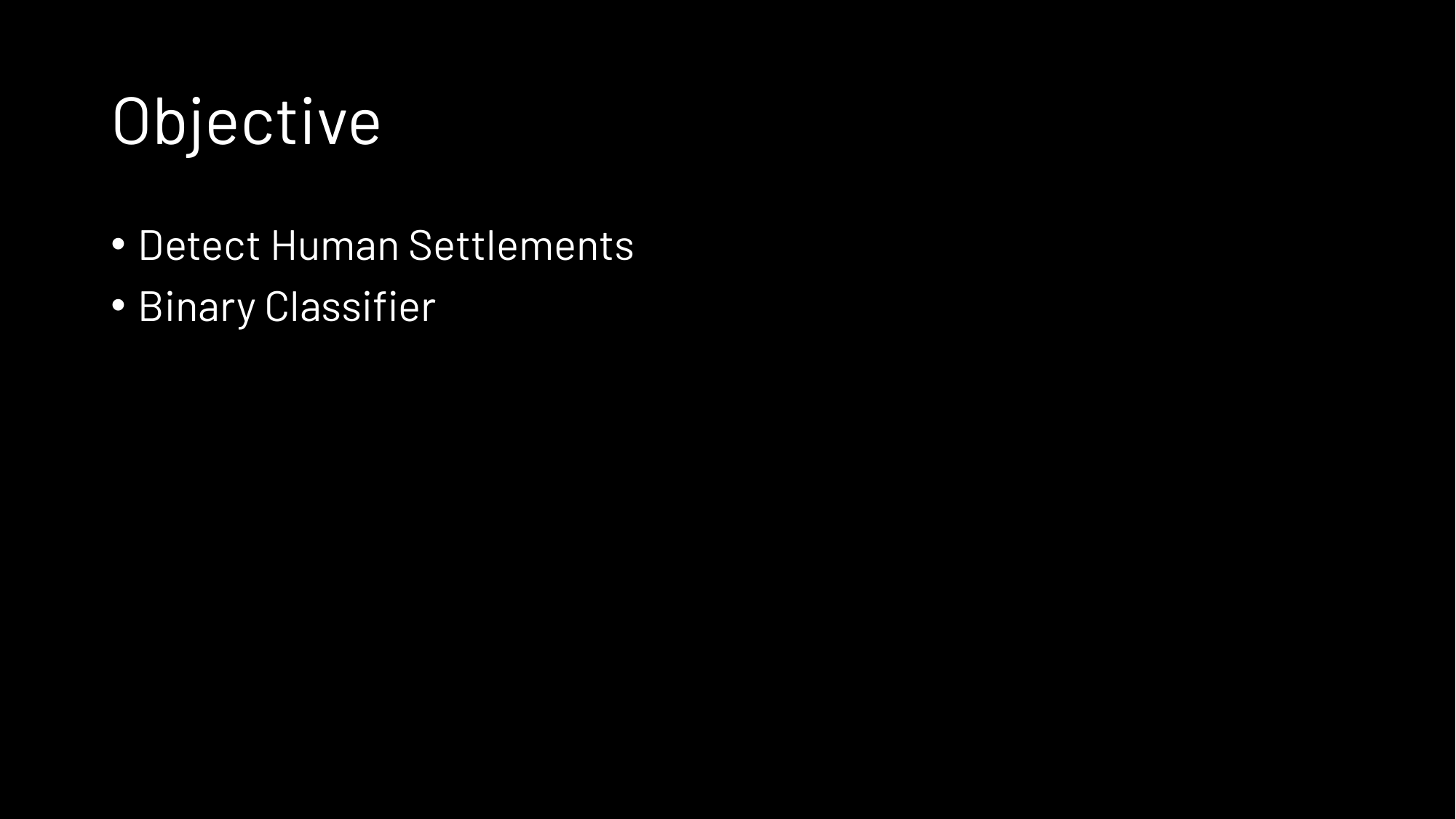

# Objective
Detect Human Settlements
Binary Classifier